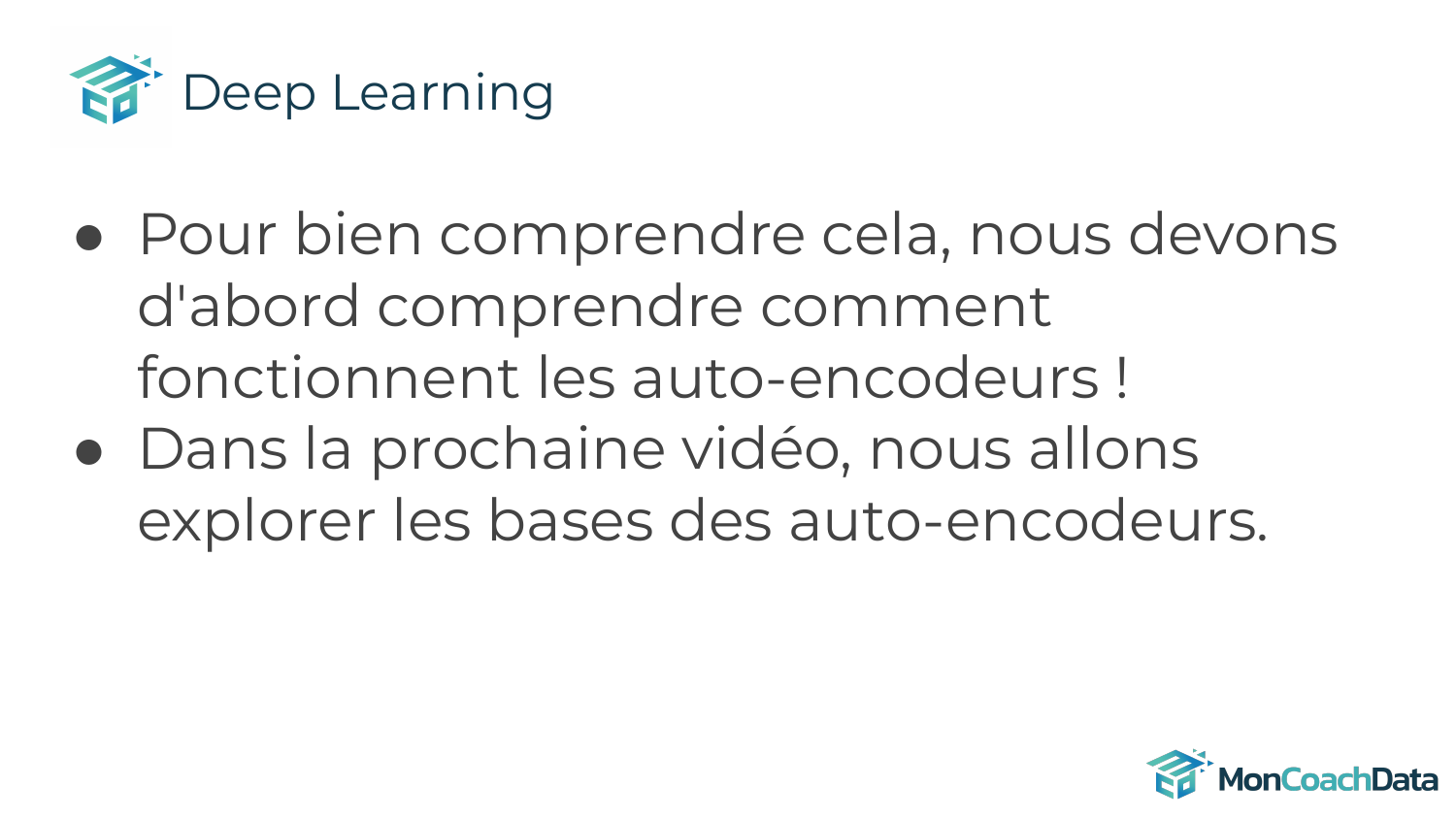

# Deep Learning
Pour bien comprendre cela, nous devons d'abord comprendre comment fonctionnent les auto-encodeurs !
Dans la prochaine vidéo, nous allons explorer les bases des auto-encodeurs.